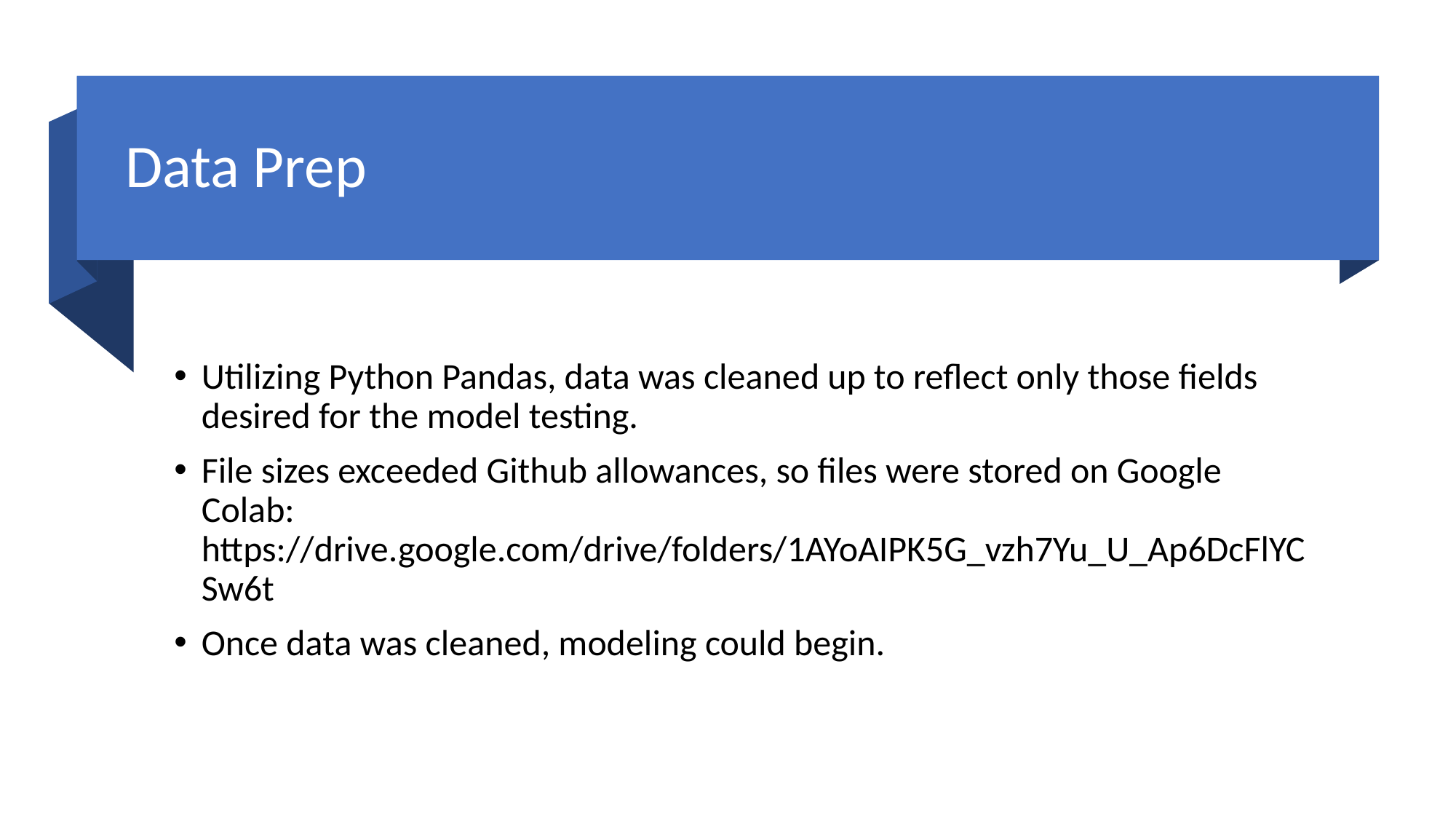

# Data Prep

Utilizing Python Pandas, data was cleaned up to reflect only those fields desired for the model testing.
File sizes exceeded Github allowances, so files were stored on Google Colab:  https://drive.google.com/drive/folders/1AYoAIPK5G_vzh7Yu_U_Ap6DcFlYCSw6t
Once data was cleaned, modeling could begin.